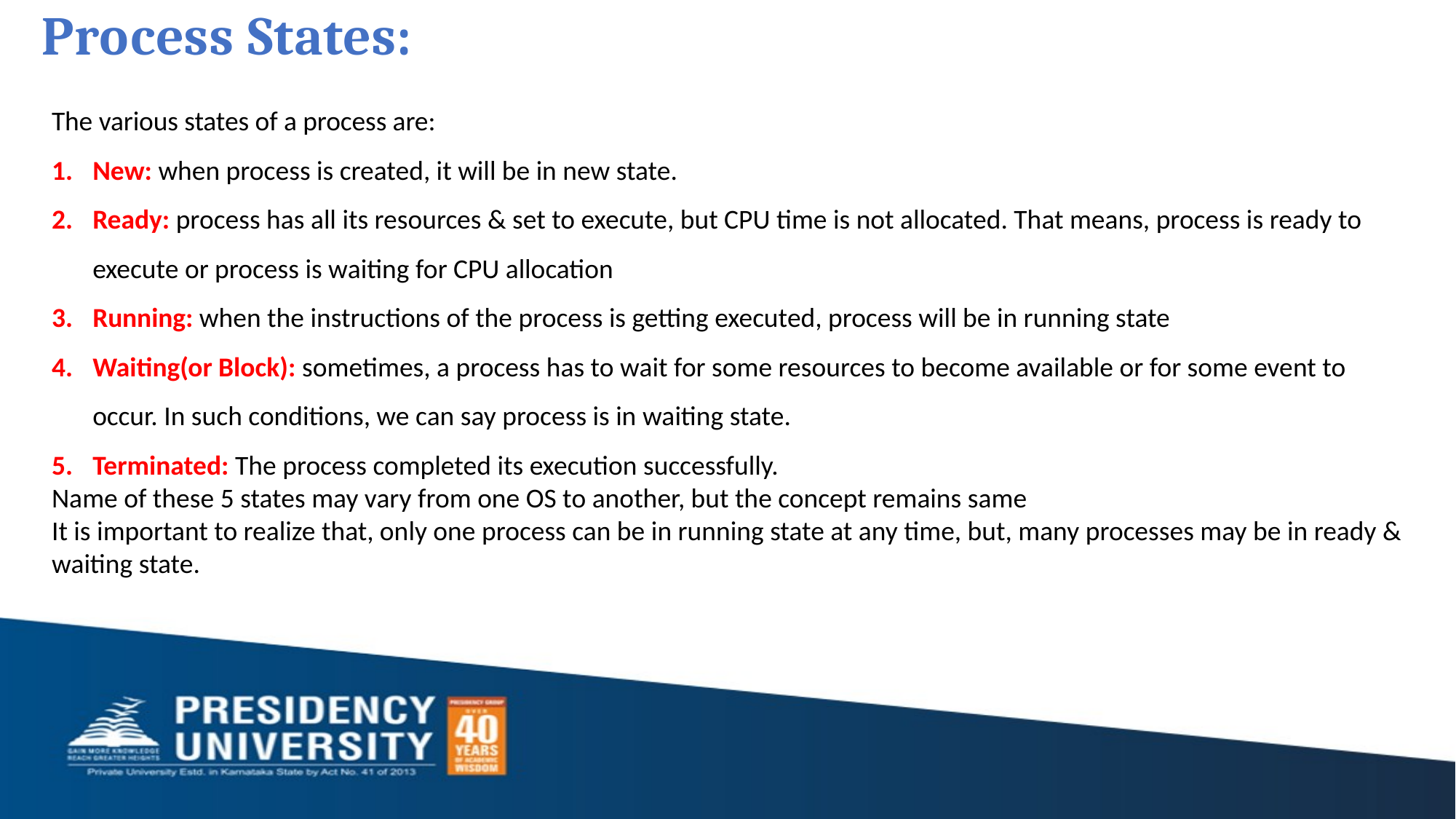

# Process States:
The various states of a process are:
New: when process is created, it will be in new state.
Ready: process has all its resources & set to execute, but CPU time is not allocated. That means, process is ready to execute or process is waiting for CPU allocation
Running: when the instructions of the process is getting executed, process will be in running state
Waiting(or Block): sometimes, a process has to wait for some resources to become available or for some event to occur. In such conditions, we can say process is in waiting state.
Terminated: The process completed its execution successfully.
Name of these 5 states may vary from one OS to another, but the concept remains same
It is important to realize that, only one process can be in running state at any time, but, many processes may be in ready & waiting state.